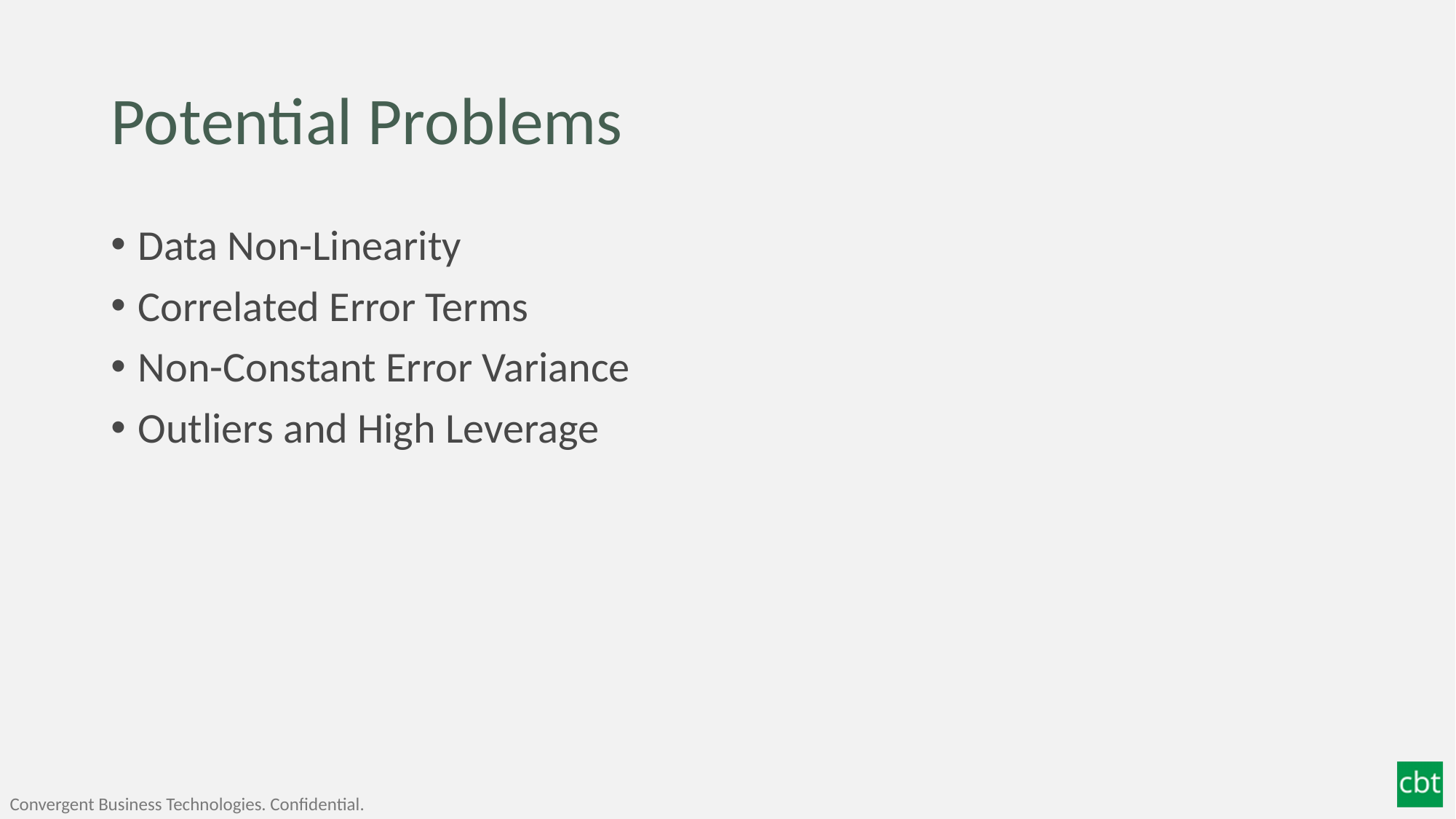

# Potential Problems
Data Non-Linearity
Correlated Error Terms
Non-Constant Error Variance
Outliers and High Leverage